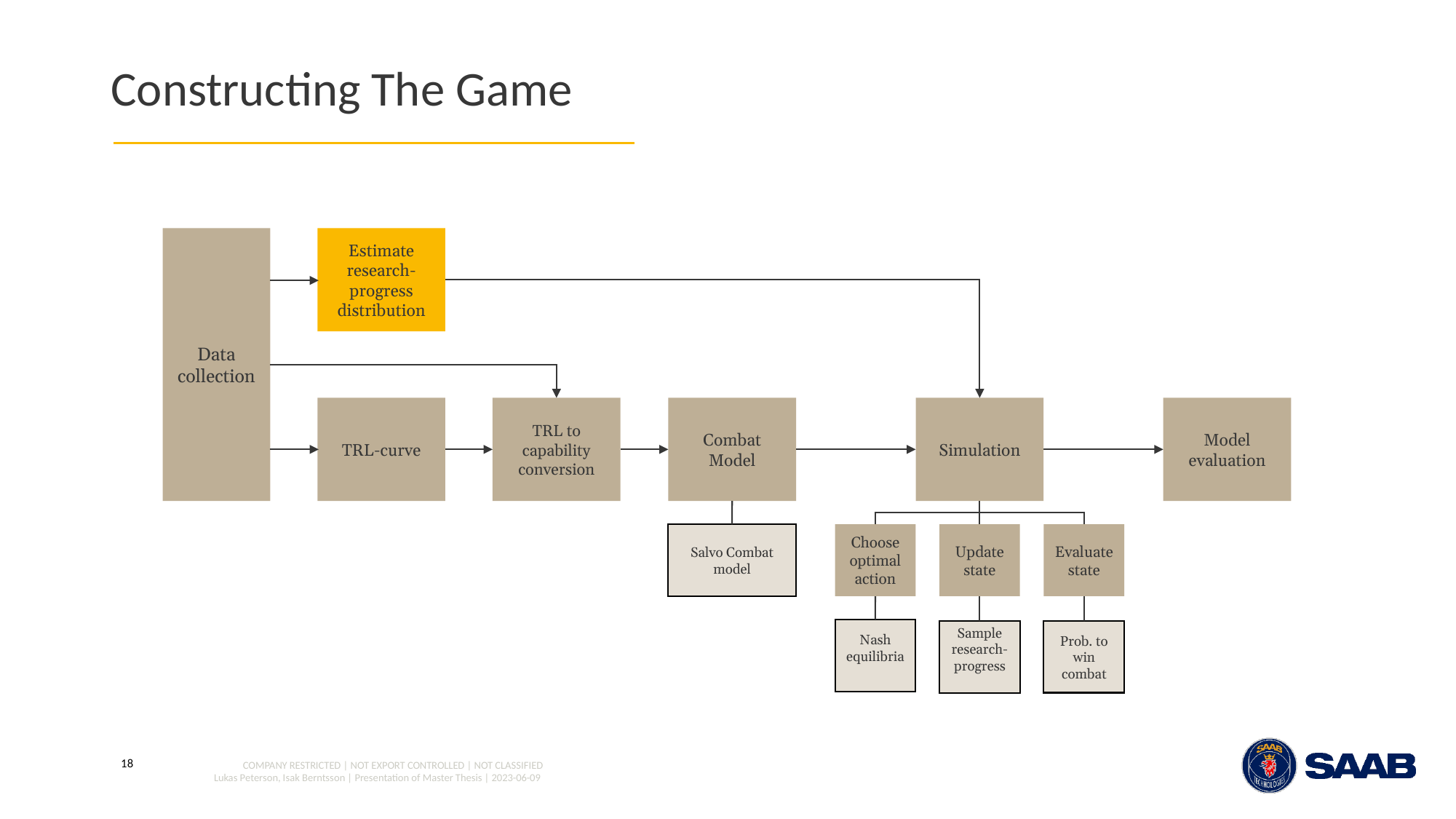

# Constructing The Game
Data collection
Estimate research-progress distribution
Model evaluation
Simulation
Combat Model
TRL to capability conversion
TRL-curve
Salvo Combat model
Choose optimal action
Update state
Evaluate state
Nash equilibria

Prob. to win combat
Sample research-progress

18